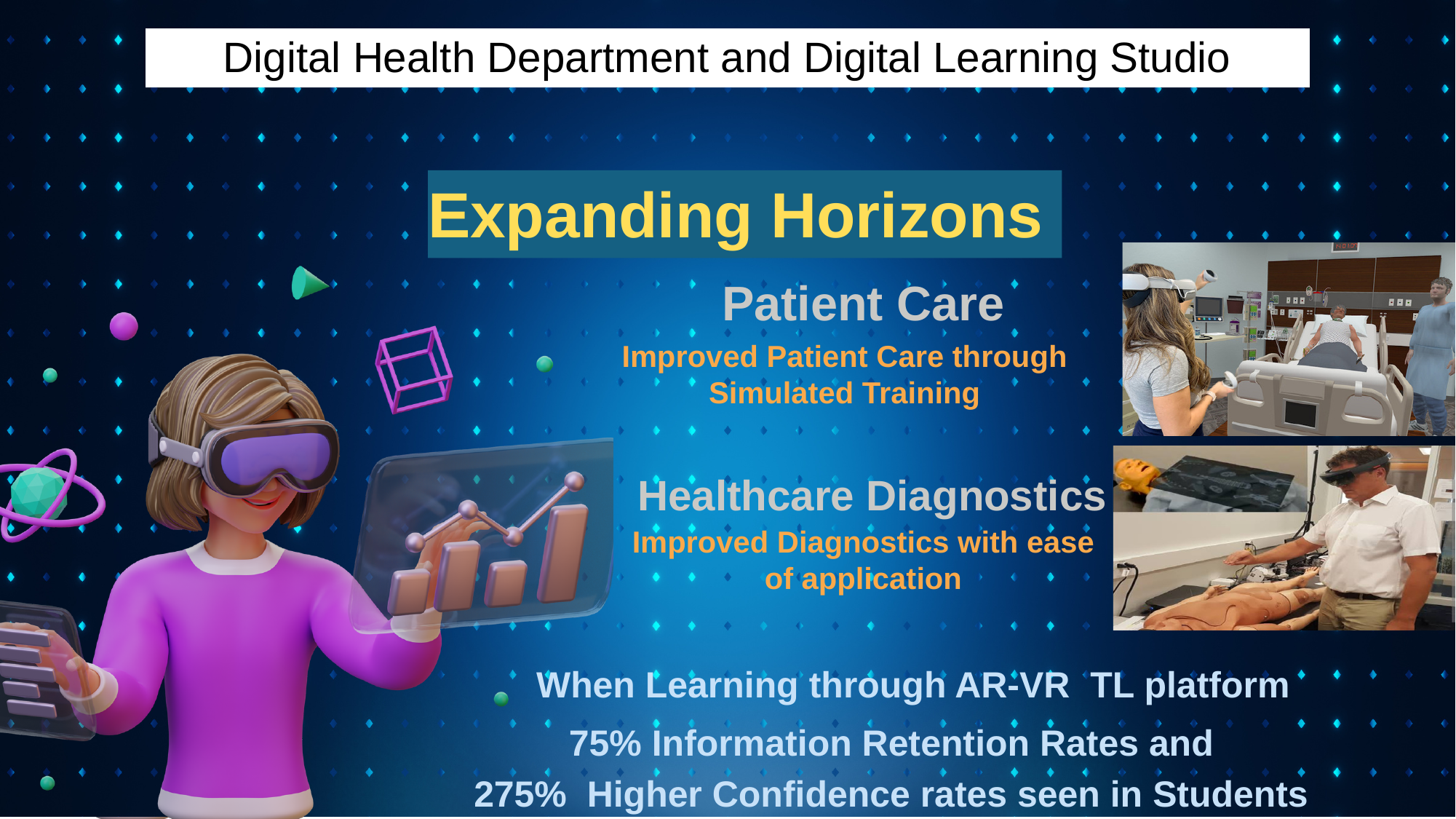

Digital Health Department and Digital Learning Studio
Expanding Horizons
Patient Care

Improved Patient Care through Simulated Training
Healthcare Diagnostics

Improved Diagnostics with ease of application
When Learning through AR-VR  TL platform
75% Information Retention Rates and
275%  Higher Confidence rates seen in Students